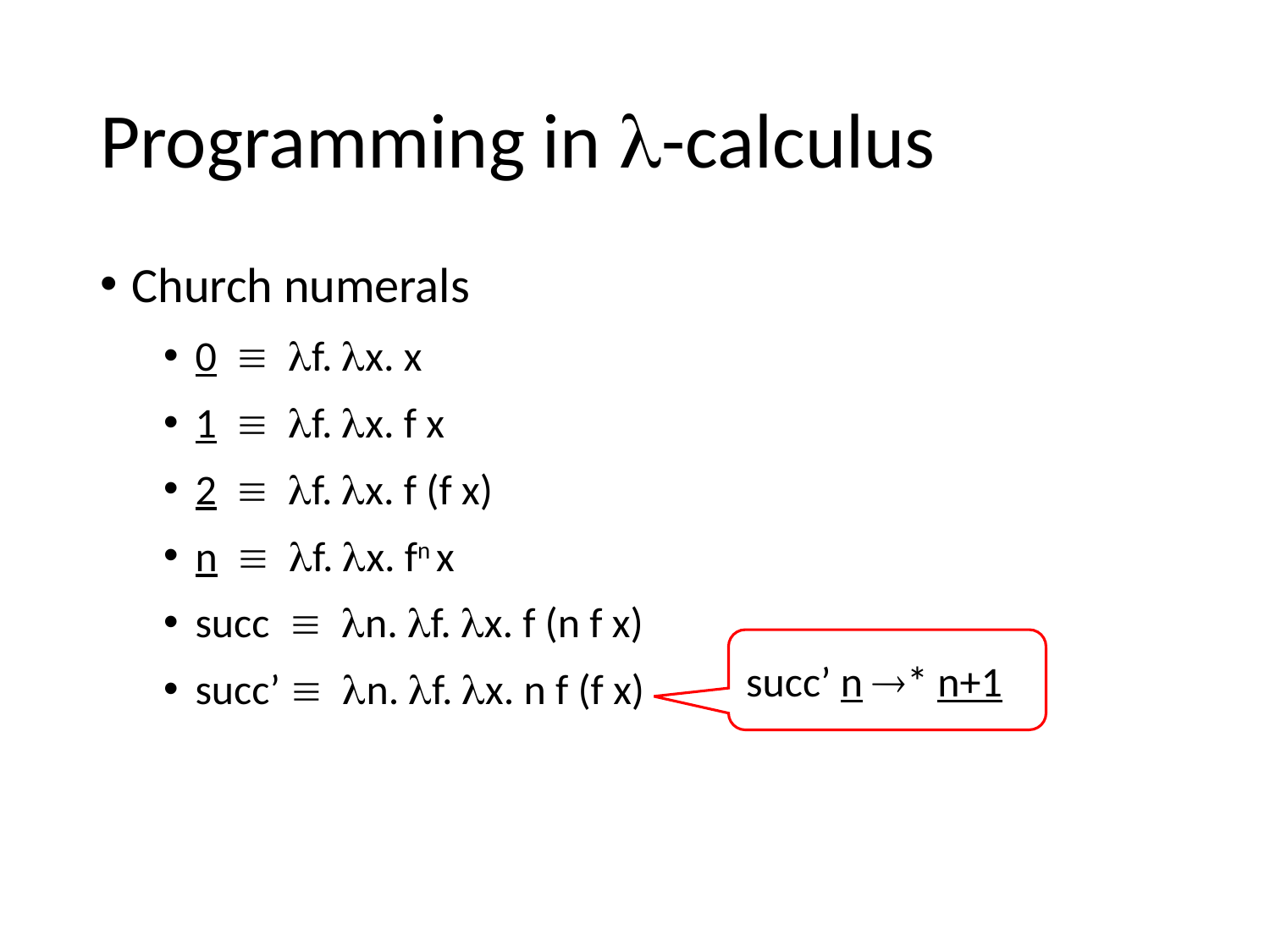

# Programming in λ-calculus
Church numerals
0  ≡  λf. λx. x
1  ≡  λf. λx. f x
2  ≡  λf. λx. f (f x)
n  ≡  λf. λx. fn x
succ  ≡  λn. λf. λx. f (n f x)
succ’ ≡  λn. λf. λx. n f (f x)
succ’ n →* n+1